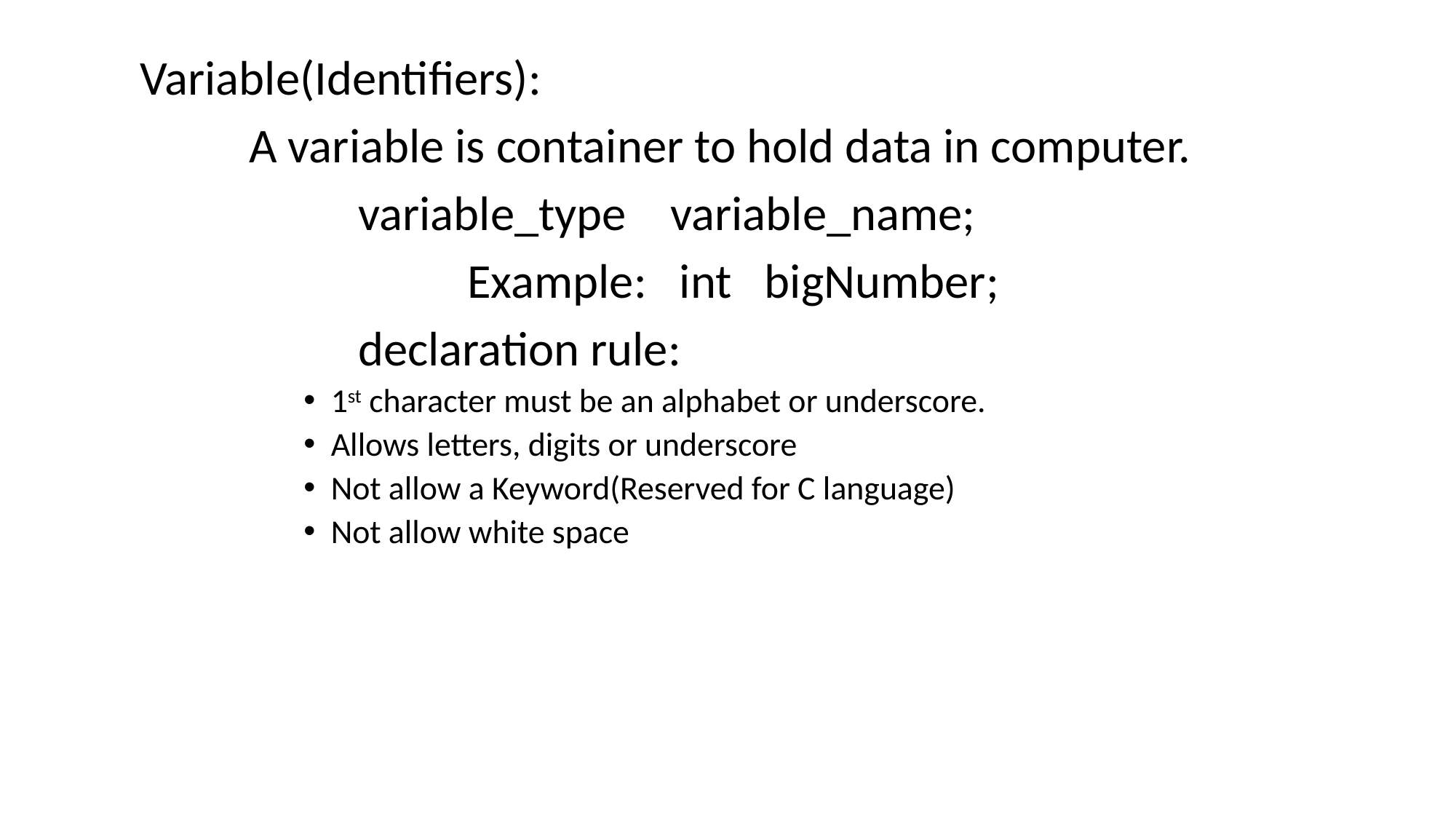

Variable(Identifiers):
	A variable is container to hold data in computer.
		variable_type    variable_name;
			Example:   int   bigNumber;
		declaration rule:
1st character must be an alphabet or underscore.
Allows letters, digits or underscore
Not allow a Keyword(Reserved for C language)
Not allow white space